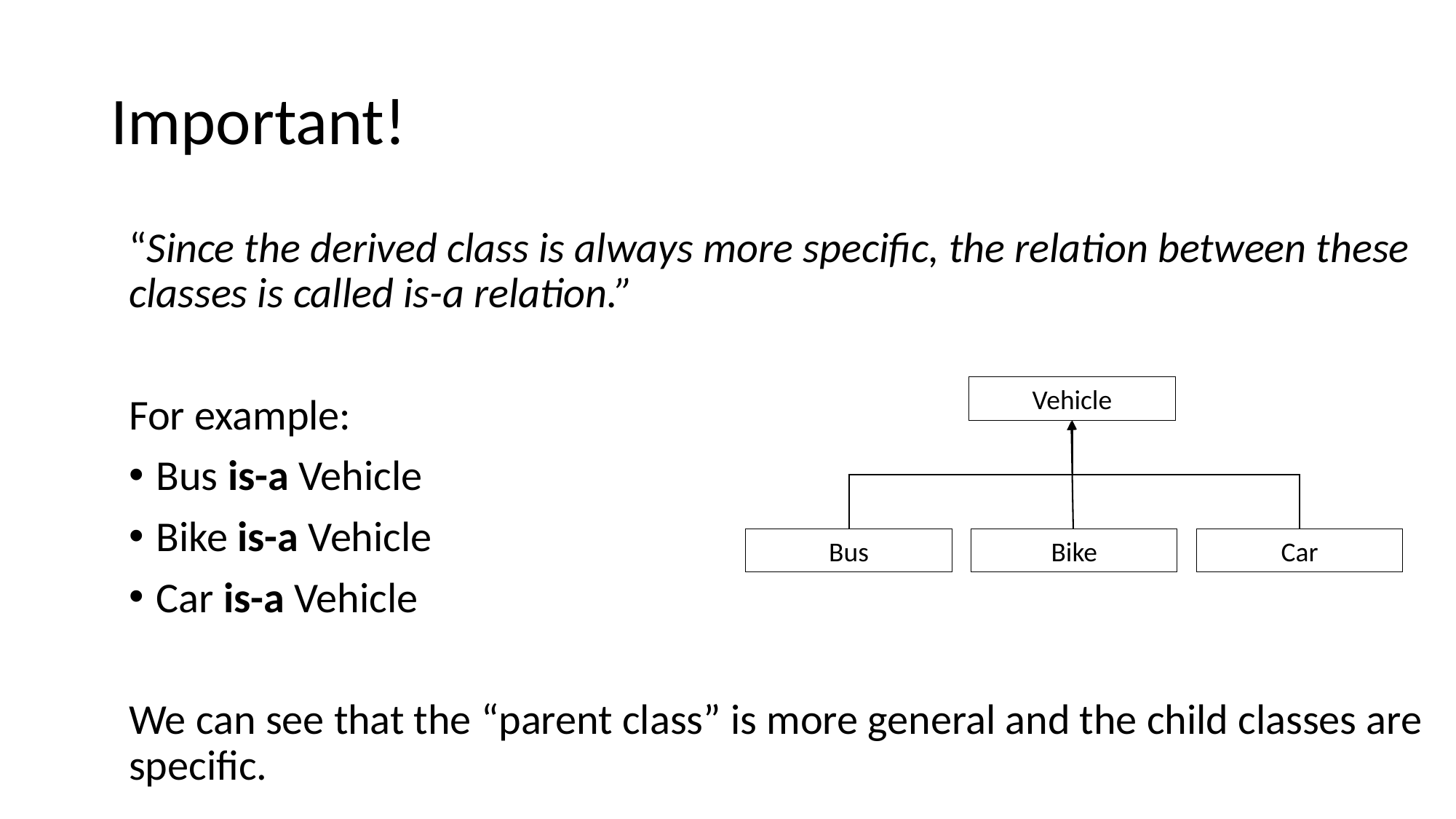

# Important!

“Since the derived class is always more specific, the relation between these classes is called is-a relation.”

For example:
Bus is-a Vehicle
Bike is-a Vehicle
Car is-a Vehicle

We can see that the “parent class” is more general and the child classes are specific.
Vehicle
Bus
Bike
Car